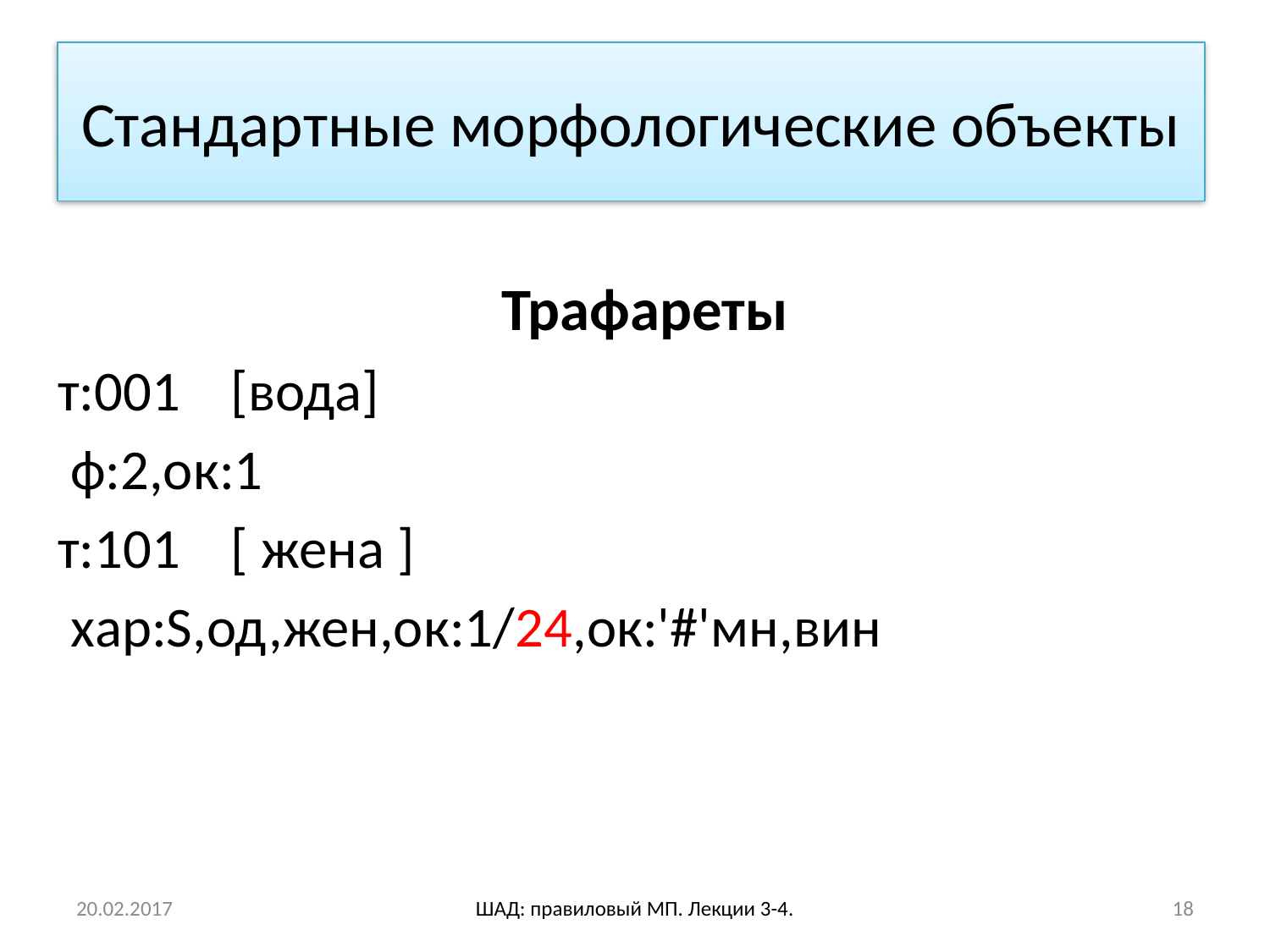

# Стандартные морфологические объекты
Трафареты
т:001    [вода]
 ф:2,ок:1
т:101    [ жена ]
 хар:S,од,жен,ок:1/24,ок:'#'мн,вин
20.02.2017
ШАД: правиловый МП. Лекции 3-4.
18